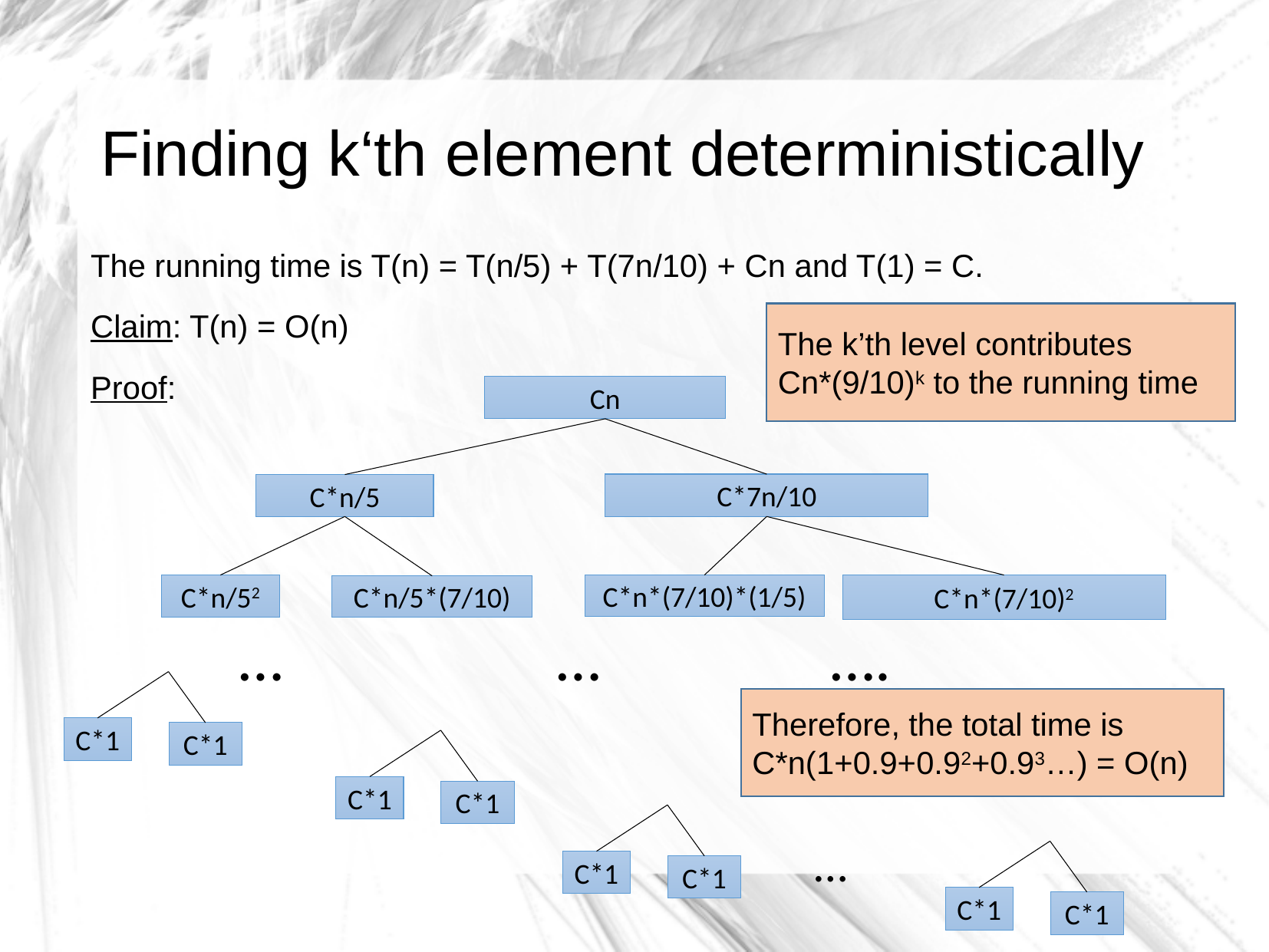

Finding k‘th element deterministically
The running time is T(n) = T(n/5) + T(7n/10) + Cn and T(1) = C.
Claim: T(n) = O(n)
Proof:
The k’th level contributes
Cn*(9/10)k to the running time
Cn
C*7n/10
C*n/5
C*n*(7/10)*(1/5)
C*n/52
C*n*(7/10)2
C*n/5*(7/10)
…                   …                ….
Therefore, the total time is
C*n(1+0.9+0.92+0.93…) = O(n)
C*1
C*1
C*1
C*1
…
C*1
C*1
C*1
C*1